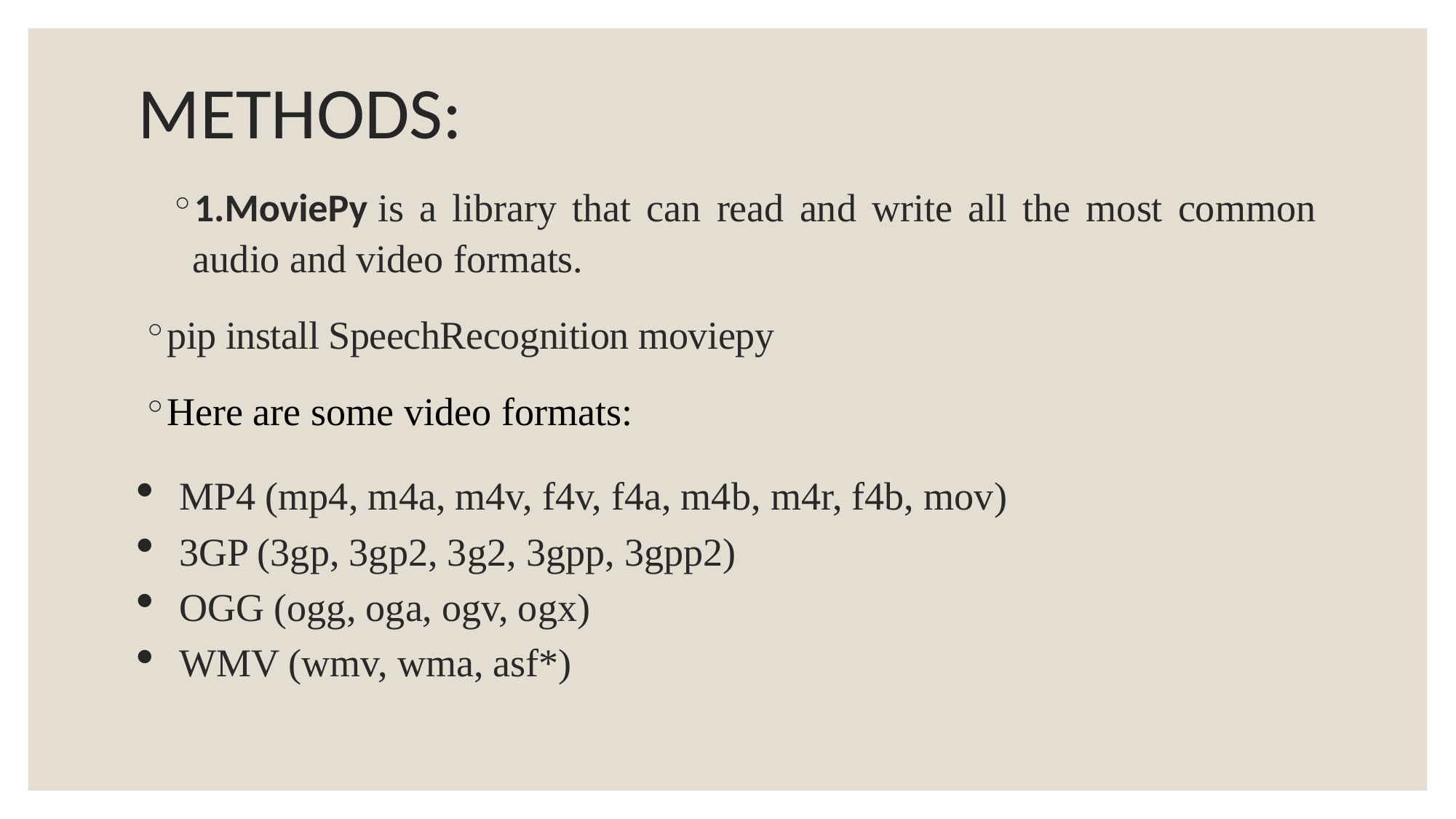

# METHODS:
1.MoviePy is a library that can read and write all the most common audio and video formats.
pip install SpeechRecognition moviepy
Here are some video formats:
MP4 (mp4, m4a, m4v, f4v, f4a, m4b, m4r, f4b, mov)
3GP (3gp, 3gp2, 3g2, 3gpp, 3gpp2)
OGG (ogg, oga, ogv, ogx)
WMV (wmv, wma, asf*)